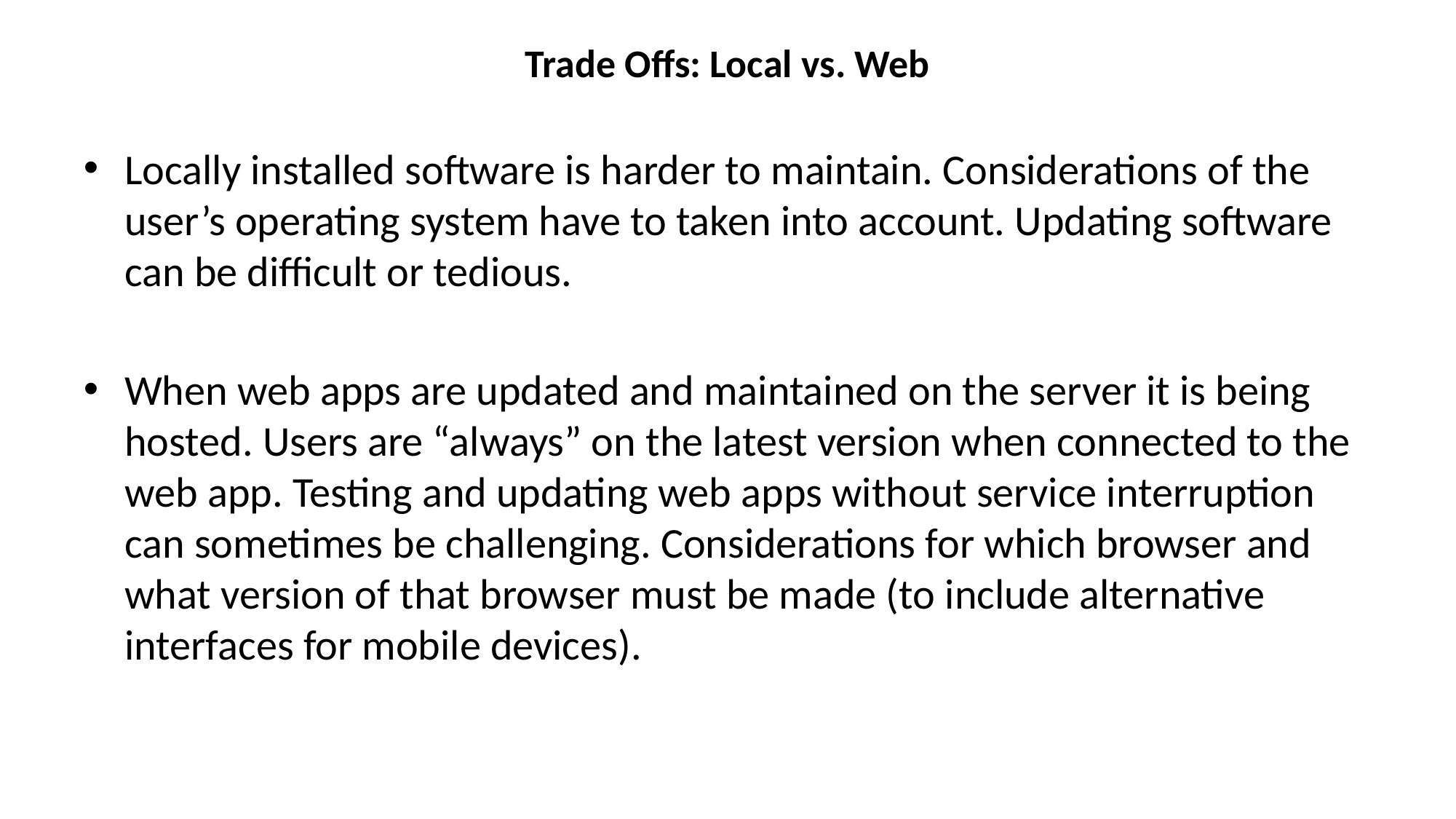

# Trade Offs: Local vs. Web
Locally installed software is harder to maintain. Considerations of the user’s operating system have to taken into account. Updating software can be difficult or tedious.

When web apps are updated and maintained on the server it is being hosted. Users are “always” on the latest version when connected to the web app. Testing and updating web apps without service interruption can sometimes be challenging. Considerations for which browser and what version of that browser must be made (to include alternative interfaces for mobile devices).